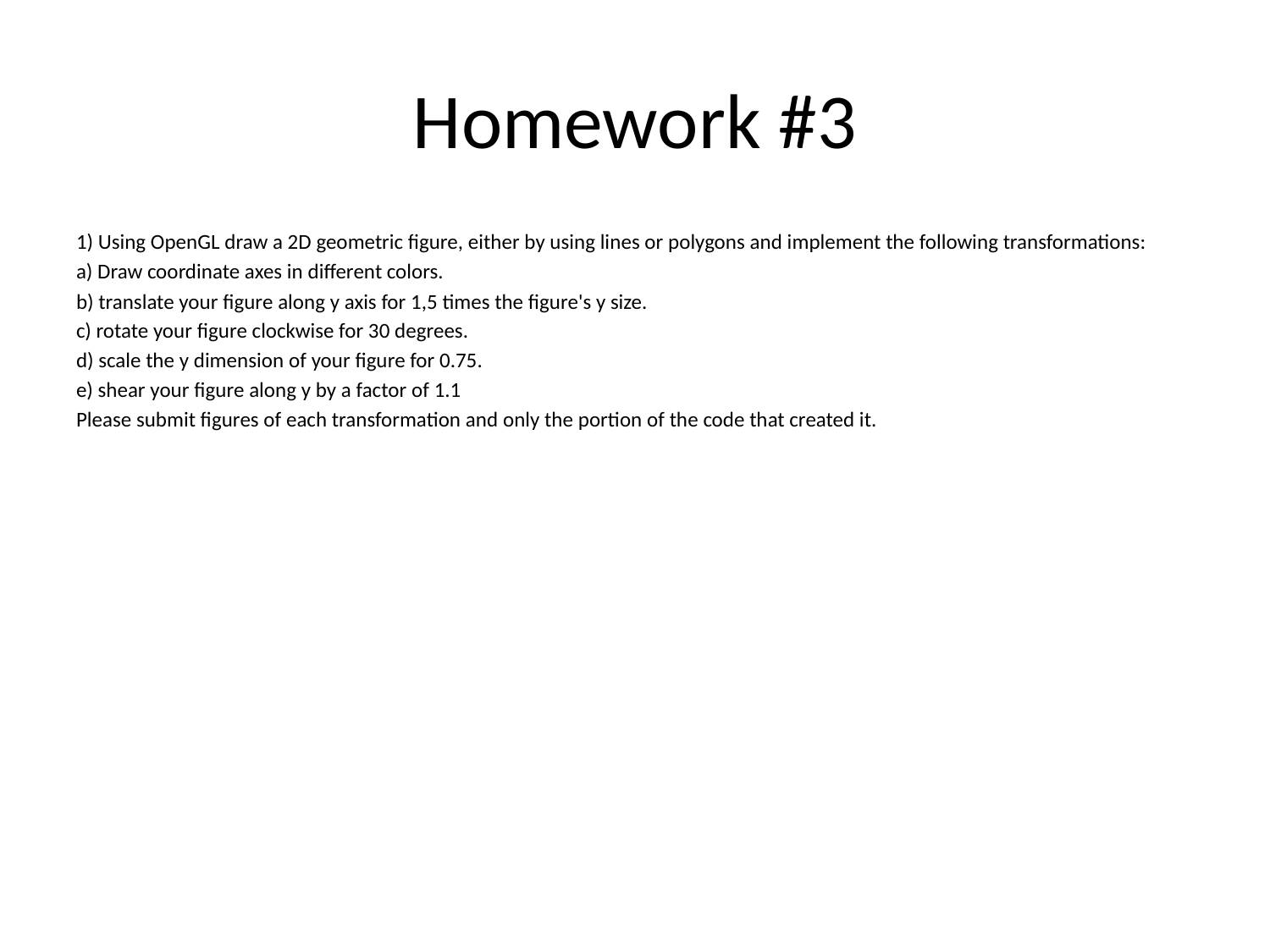

# Homework #3
1) Using OpenGL draw a 2D geometric figure, either by using lines or polygons and implement the following transformations:
a) Draw coordinate axes in different colors.
b) translate your figure along y axis for 1,5 times the figure's y size.
c) rotate your figure clockwise for 30 degrees.
d) scale the y dimension of your figure for 0.75.
e) shear your figure along y by a factor of 1.1
Please submit figures of each transformation and only the portion of the code that created it.